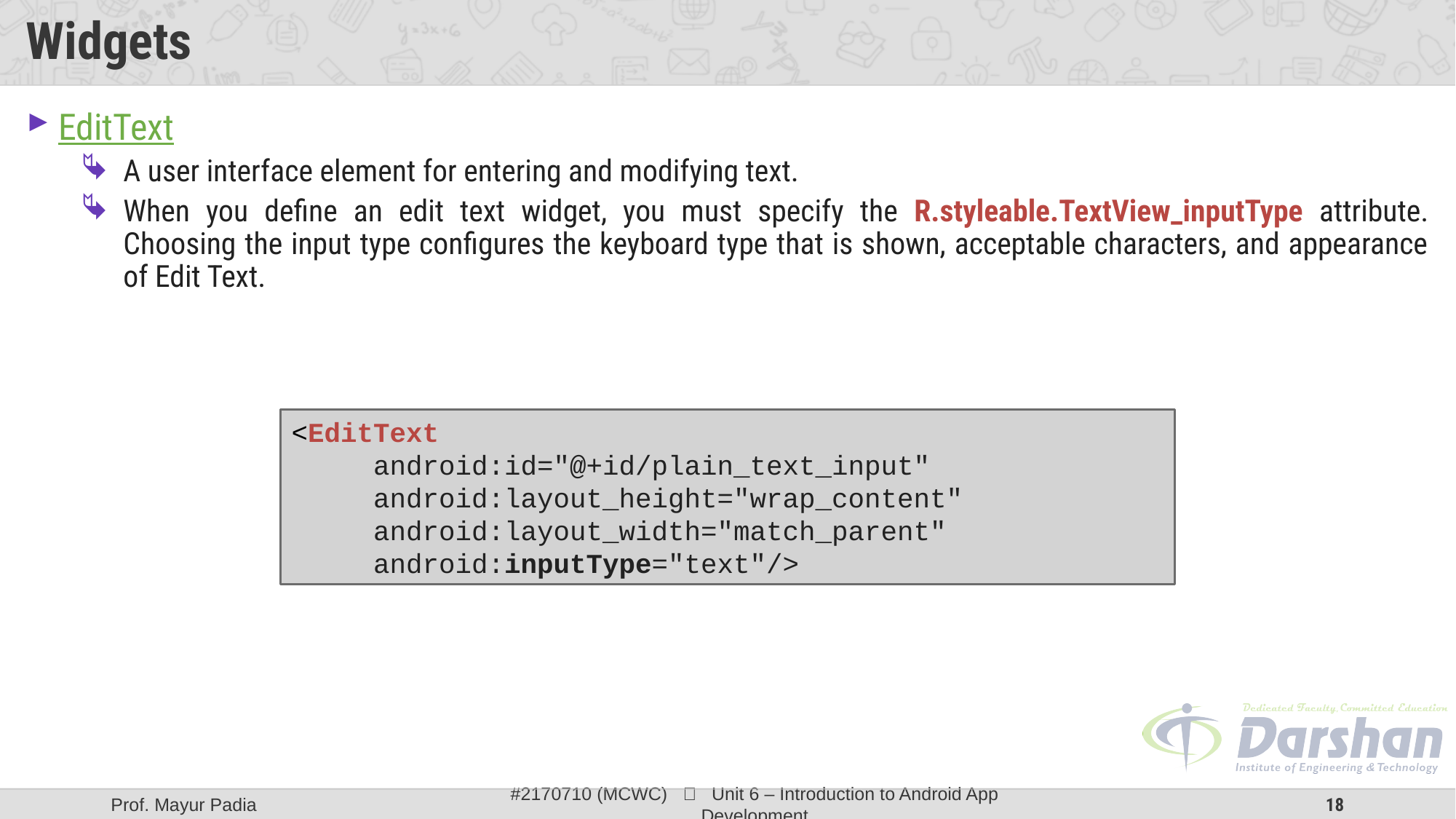

# Widgets
EditText
A user interface element for entering and modifying text.
When you define an edit text widget, you must specify the R.styleable.TextView_inputType attribute. Choosing the input type configures the keyboard type that is shown, acceptable characters, and appearance of Edit Text.
<EditText
     android:id="@+id/plain_text_input"
     android:layout_height="wrap_content"
     android:layout_width="match_parent"
     android:inputType="text"/>